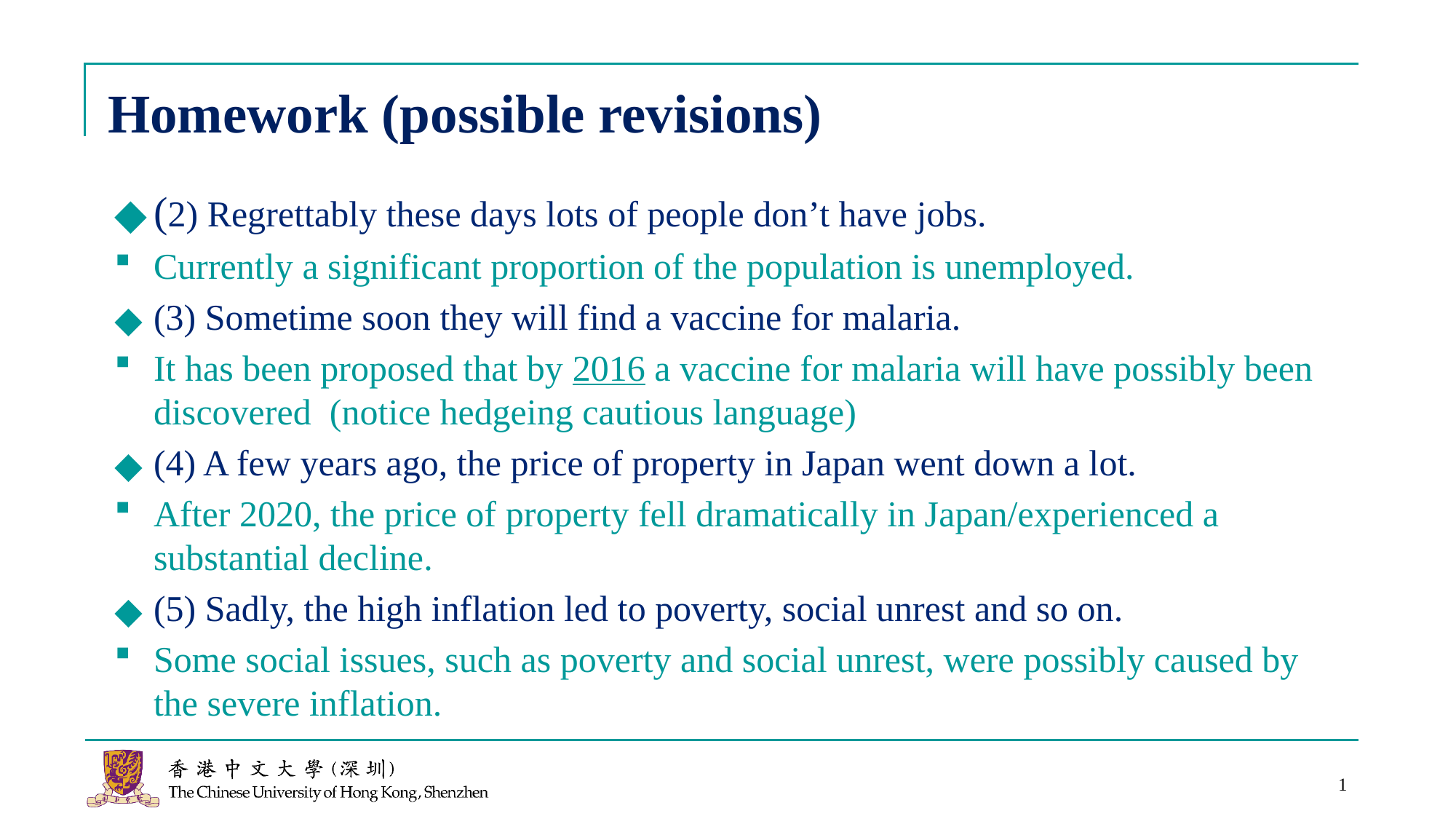

# Homework (possible revisions)
(2) Regrettably these days lots of people don’t have jobs.
Currently a significant proportion of the population is unemployed.
(3) Sometime soon they will find a vaccine for malaria.
It has been proposed that by 2016 a vaccine for malaria will have possibly been discovered  (notice hedgeing cautious language)
(4) A few years ago, the price of property in Japan went down a lot.
After 2020, the price of property fell dramatically in Japan/experienced a substantial decline.
(5) Sadly, the high inflation led to poverty, social unrest and so on.
Some social issues, such as poverty and social unrest, were possibly caused by the severe inflation.

1